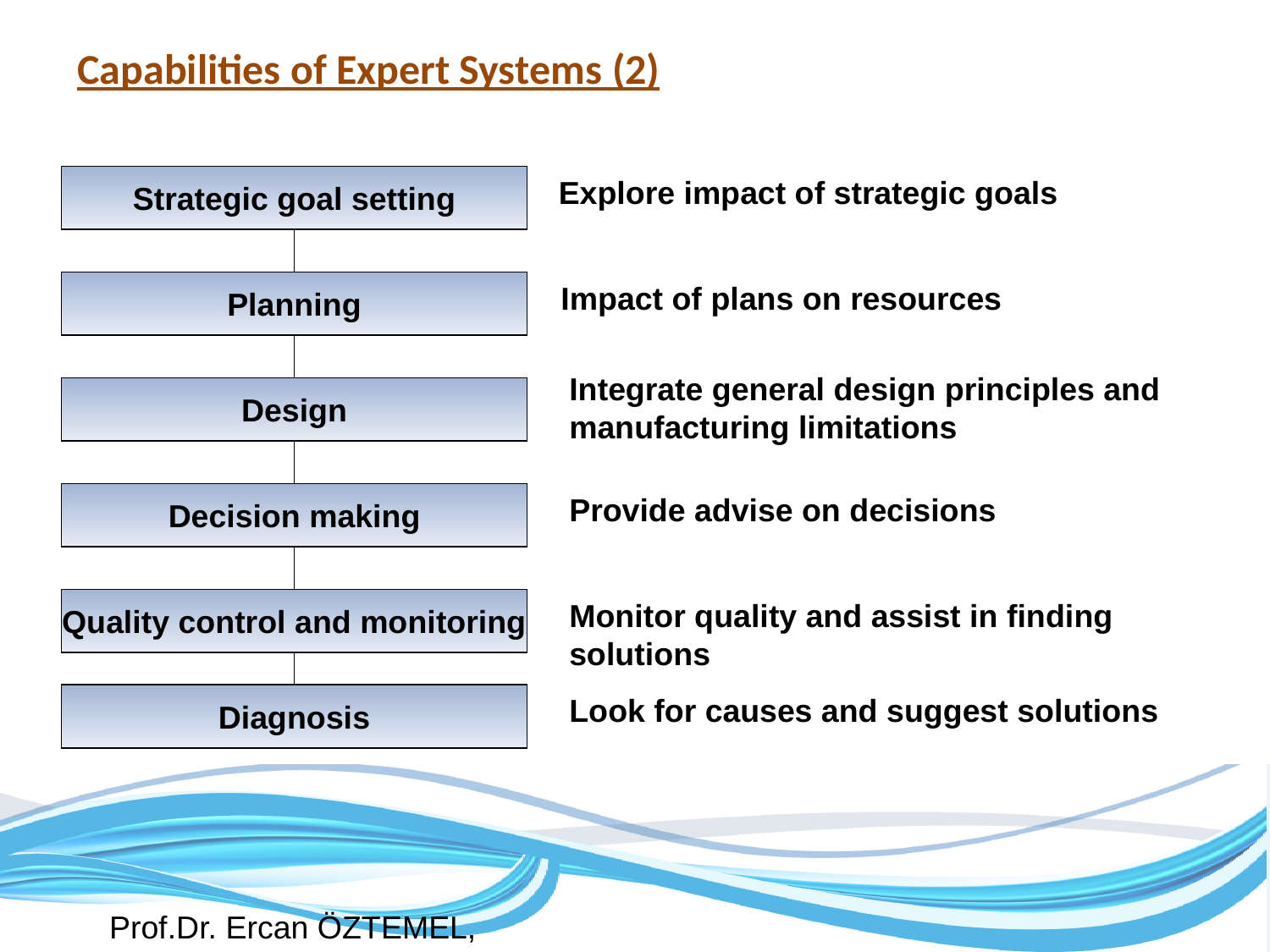

Capabilities of Expert Systems (2)
Strategic goal setting
Explore impact of strategic goals
Planning
Impact of plans on resources
Integrate general design principles and manufacturing limitations
Design
Decision making
Provide advise on decisions
Quality control and monitoring
Monitor quality and assist in finding solutions
Diagnosis
Look for causes and suggest solutions